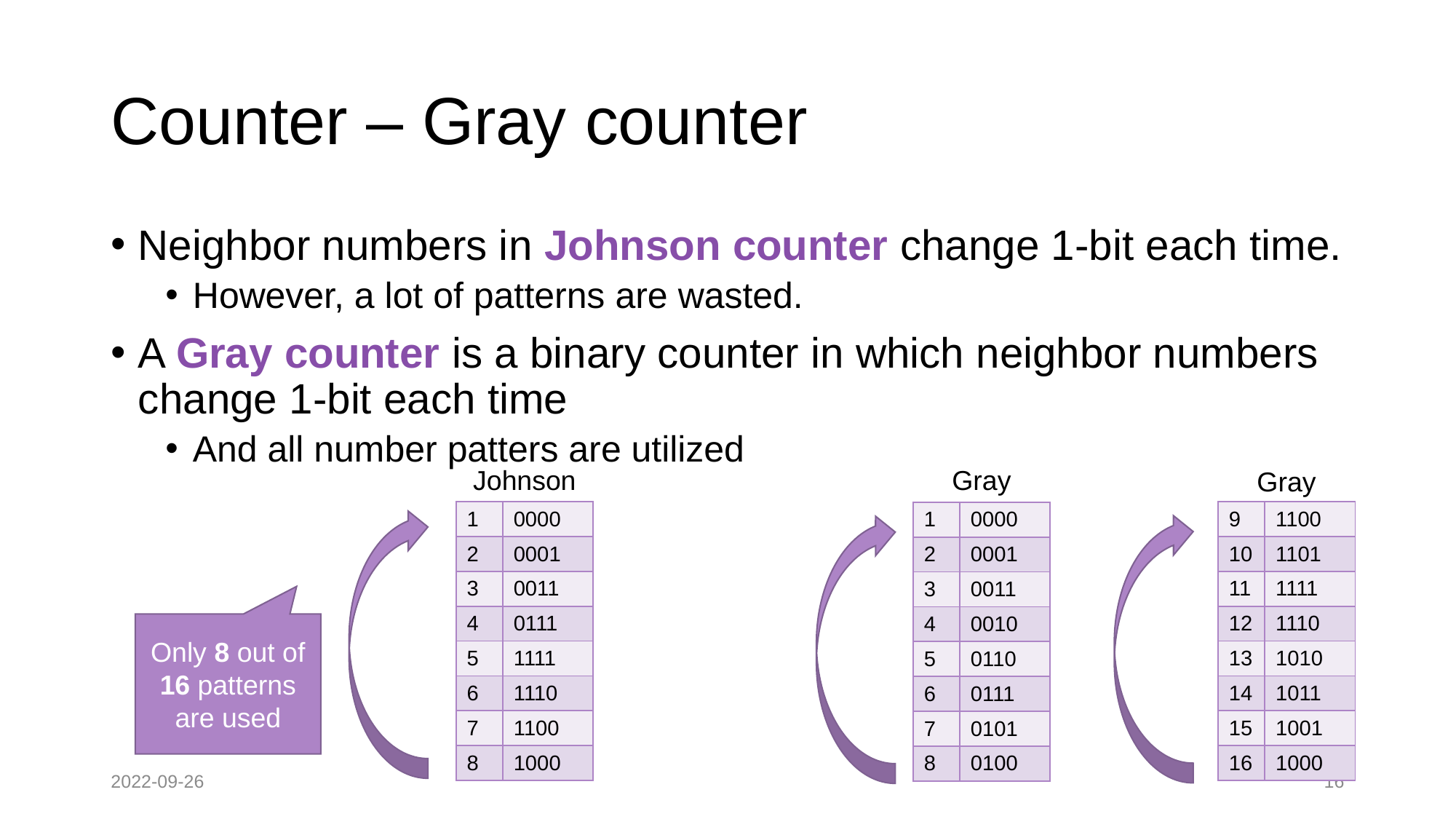

# Counter – Gray counter
Neighbor numbers in Johnson counter change 1-bit each time.
However, a lot of patterns are wasted.
A Gray counter is a binary counter in which neighbor numbers change 1-bit each time
And all number patters are utilized
Johnson
Gray
Gray
| 1 | 0000 |
| --- | --- |
| 2 | 0001 |
| 3 | 0011 |
| 4 | 0111 |
| 5 | 1111 |
| 6 | 1110 |
| 7 | 1100 |
| 8 | 1000 |
| 9 | 1100 |
| --- | --- |
| 10 | 1101 |
| 11 | 1111 |
| 12 | 1110 |
| 13 | 1010 |
| 14 | 1011 |
| 15 | 1001 |
| 16 | 1000 |
| 1 | 0000 |
| --- | --- |
| 2 | 0001 |
| 3 | 0011 |
| 4 | 0010 |
| 5 | 0110 |
| 6 | 0111 |
| 7 | 0101 |
| 8 | 0100 |

Only 8 out of 16 patterns are used
2022-09-26
16